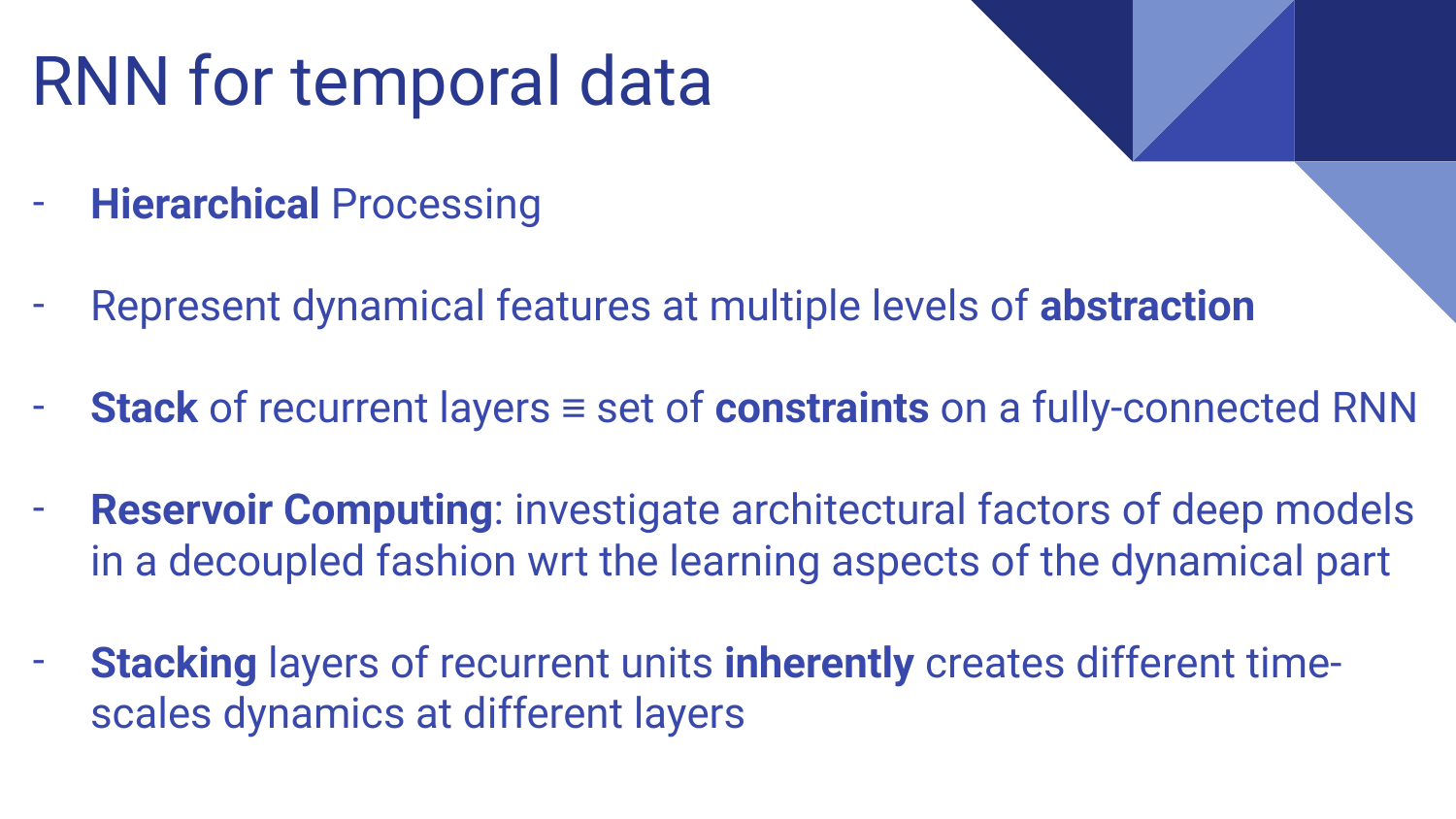

# RNN for temporal data
Hierarchical Processing

Represent dynamical features at multiple levels of abstraction

Stack of recurrent layers ≡ set of constraints on a fully-connected RNN

Reservoir Computing: investigate architectural factors of deep models in a decoupled fashion wrt the learning aspects of the dynamical part

Stacking layers of recurrent units inherently creates different time-scales dynamics at different layers